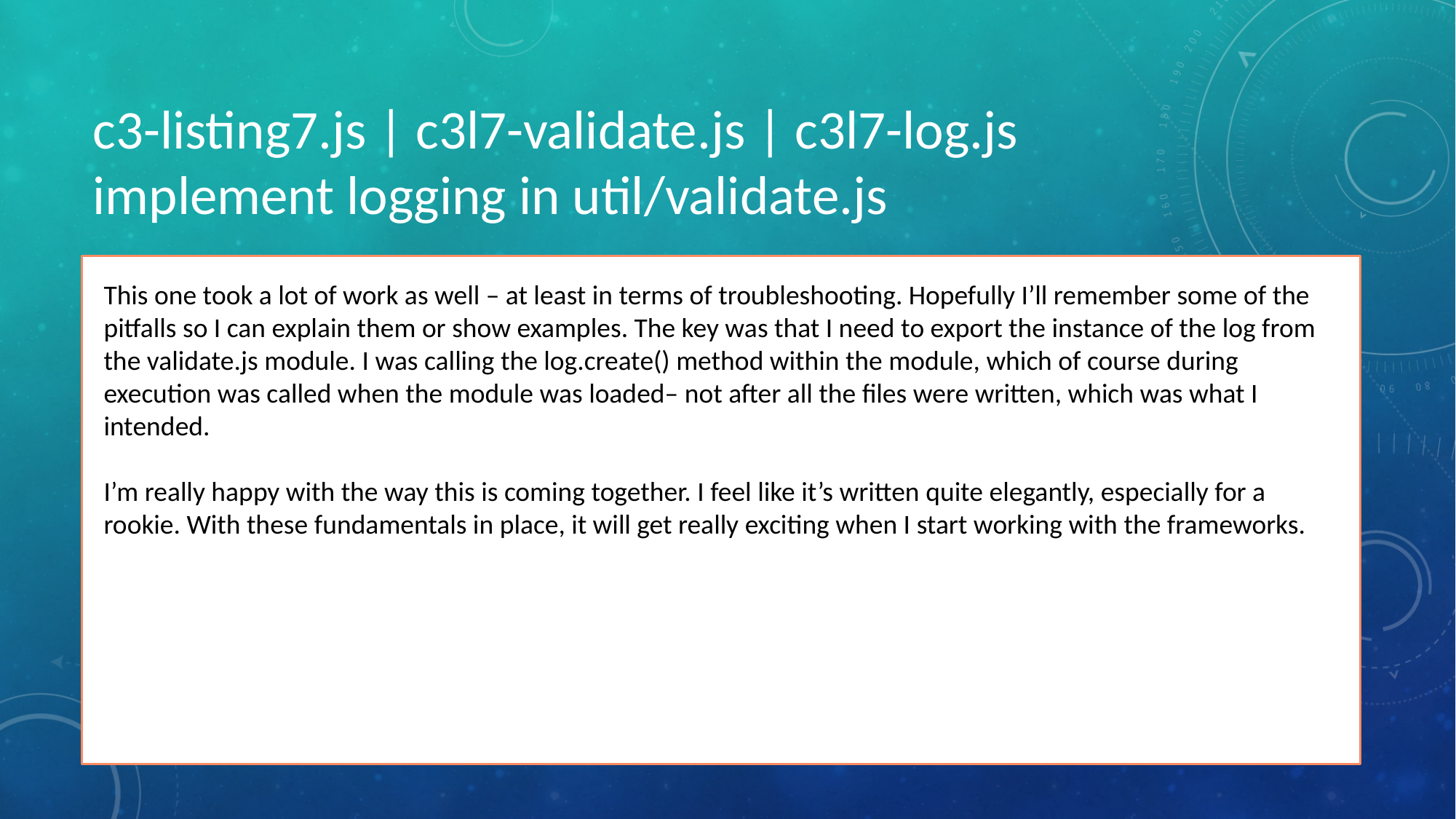

# c3-listing7.js | c3l7-validate.js | c3l7-log.js implement logging in util/validate.js
This one took a lot of work as well – at least in terms of troubleshooting. Hopefully I’ll remember some of the pitfalls so I can explain them or show examples. The key was that I need to export the instance of the log from the validate.js module. I was calling the log.create() method within the module, which of course during execution was called when the module was loaded– not after all the files were written, which was what I intended.

I’m really happy with the way this is coming together. I feel like it’s written quite elegantly, especially for a rookie. With these fundamentals in place, it will get really exciting when I start working with the frameworks.